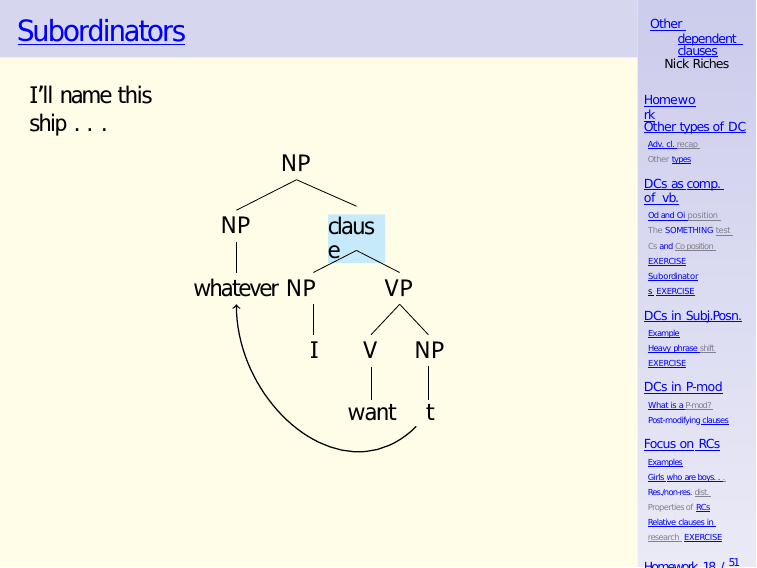

# Subordinators
Other dependent  clauses
Nick Riches
I’ll name this ship . . .
Homework
Other types of DC
Adv. cl. recap  Other types
NP
DCs as comp. of  vb.
Od and Oi position  The SOMETHING test  Cs and Co position  EXERCISE
Subordinators  EXERCISE

NP
clause

VP
whatever NP
DCs in Subj.Posn.
Example
Heavy phrase shift  EXERCISE

I
V	NP

DCs in P-mod
What is a P-mod?  Post-modifying clauses
want	t
Focus on RCs
Examples
Girls who are boys. . .  Res./non-res. dist.  Properties of RCs
Relative clauses in research  EXERCISE

Homework 18 / 51